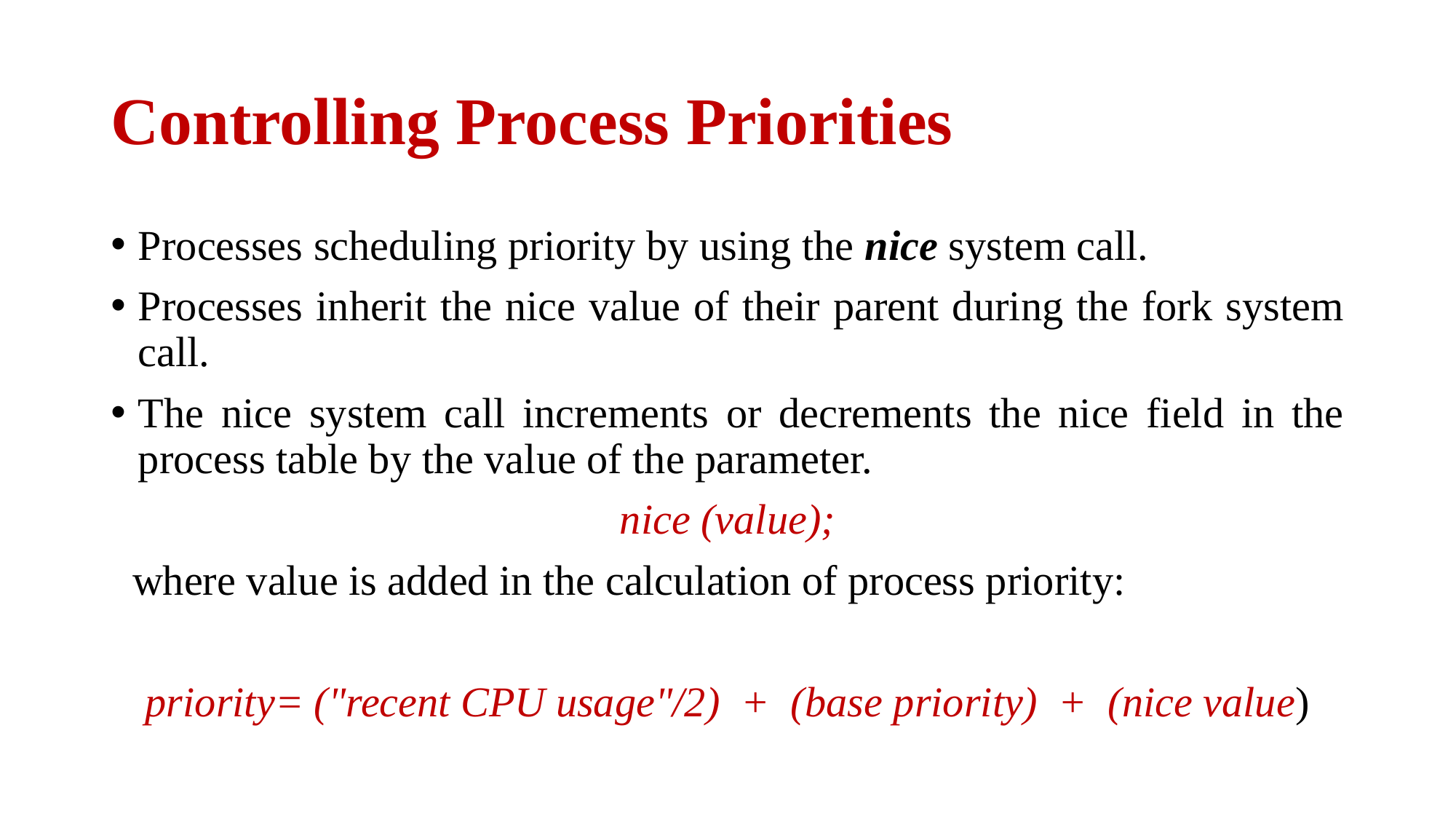

# Controlling Process Priorities
Processes scheduling priority by using the nice system call.
Processes inherit the nice value of their parent during the fork system call.
The nice system call increments or decrements the nice field in the process table by the value of the parameter.
nice (value);
where value is added in the calculation of process priority:

priority= ("recent CPU usage"/2)  +  (base priority)  +  (nice value)